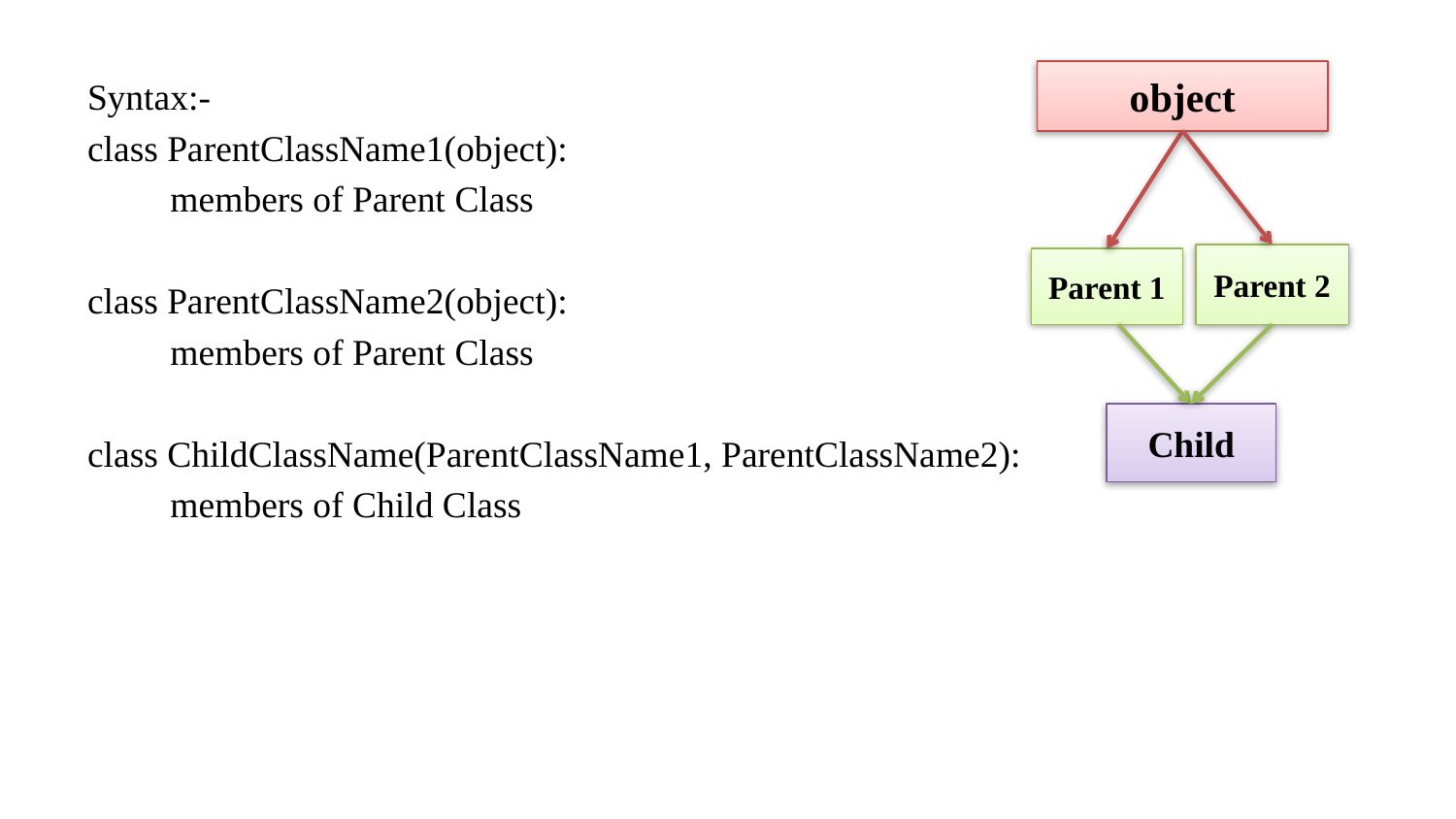

object
Syntax:-
class ParentClassName1(object):
         members of Parent Class

class ParentClassName2(object):
         members of Parent Class

class ChildClassName(ParentClassName1, ParentClassName2):
         members of Child Class

Parent 2
Parent 1
Child